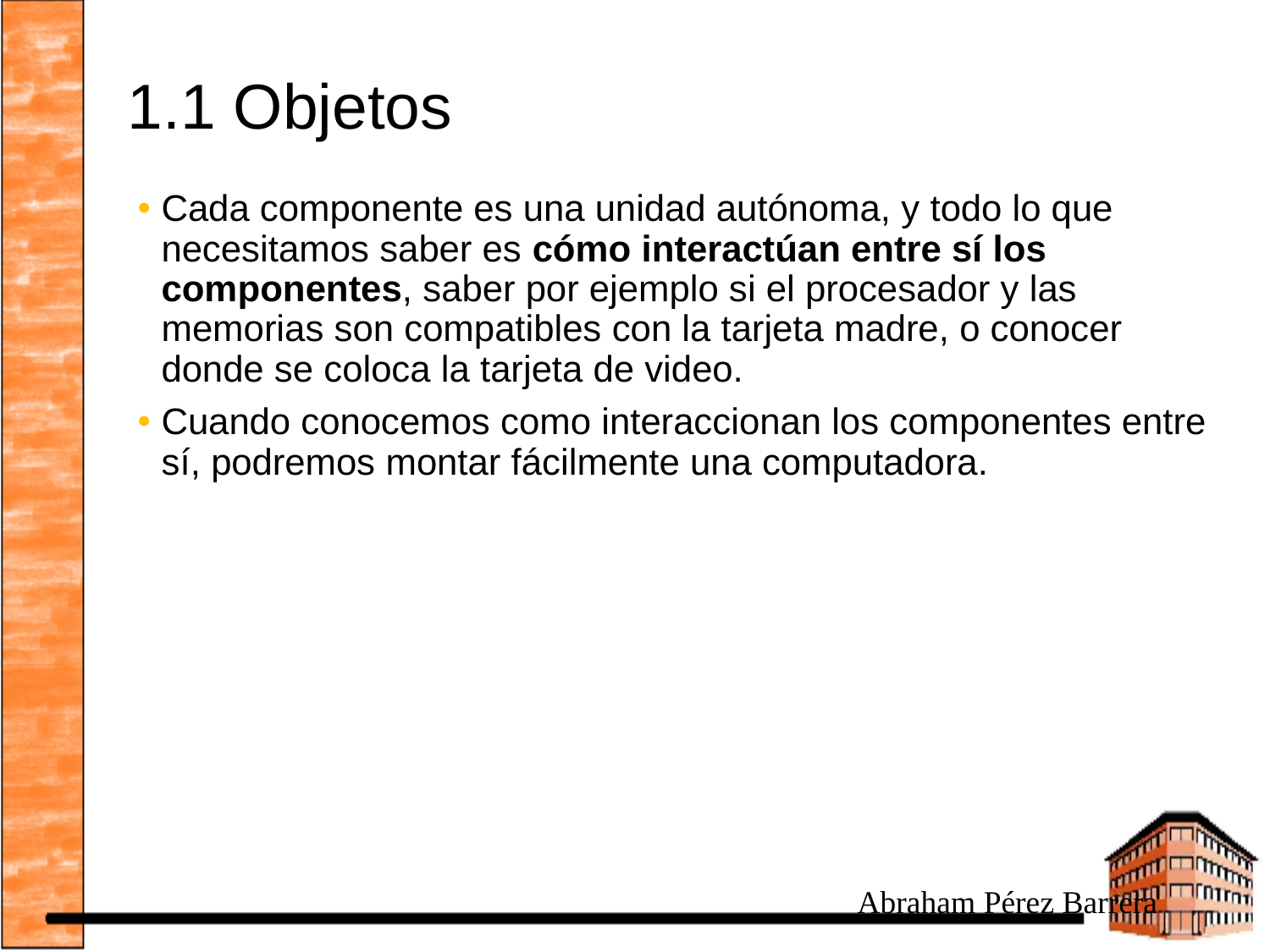

# 1.1 Objetos
Cada componente es una unidad autónoma, y todo lo que necesitamos saber es cómo interactúan entre sí los componentes, saber por ejemplo si el procesador y las memorias son compatibles con la tarjeta madre, o conocer donde se coloca la tarjeta de video.
Cuando conocemos como interaccionan los componentes entre sí, podremos montar fácilmente una computadora.